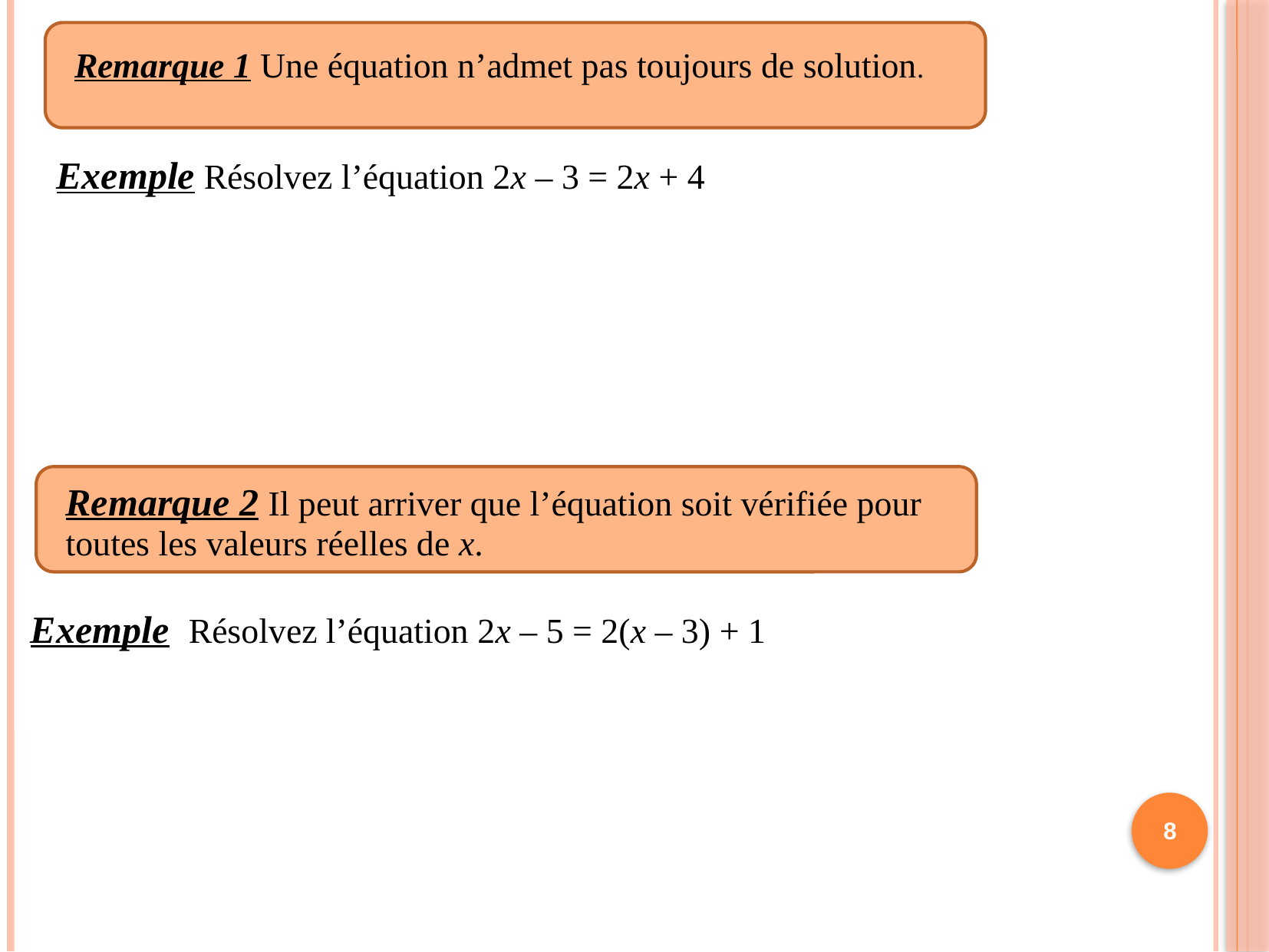

Exemple  Résolvez l’équation 2x ‒ 5 = 2(x ‒ 3) + 1

Remarque 1 Une équation n’admet pas toujours de solution.
Exemple Résolvez l’équation 2x ‒ 3 = 2x + 4

Remarque 2 Il peut arriver que l’équation soit vérifiée pour toutes les valeurs réelles de x.
8